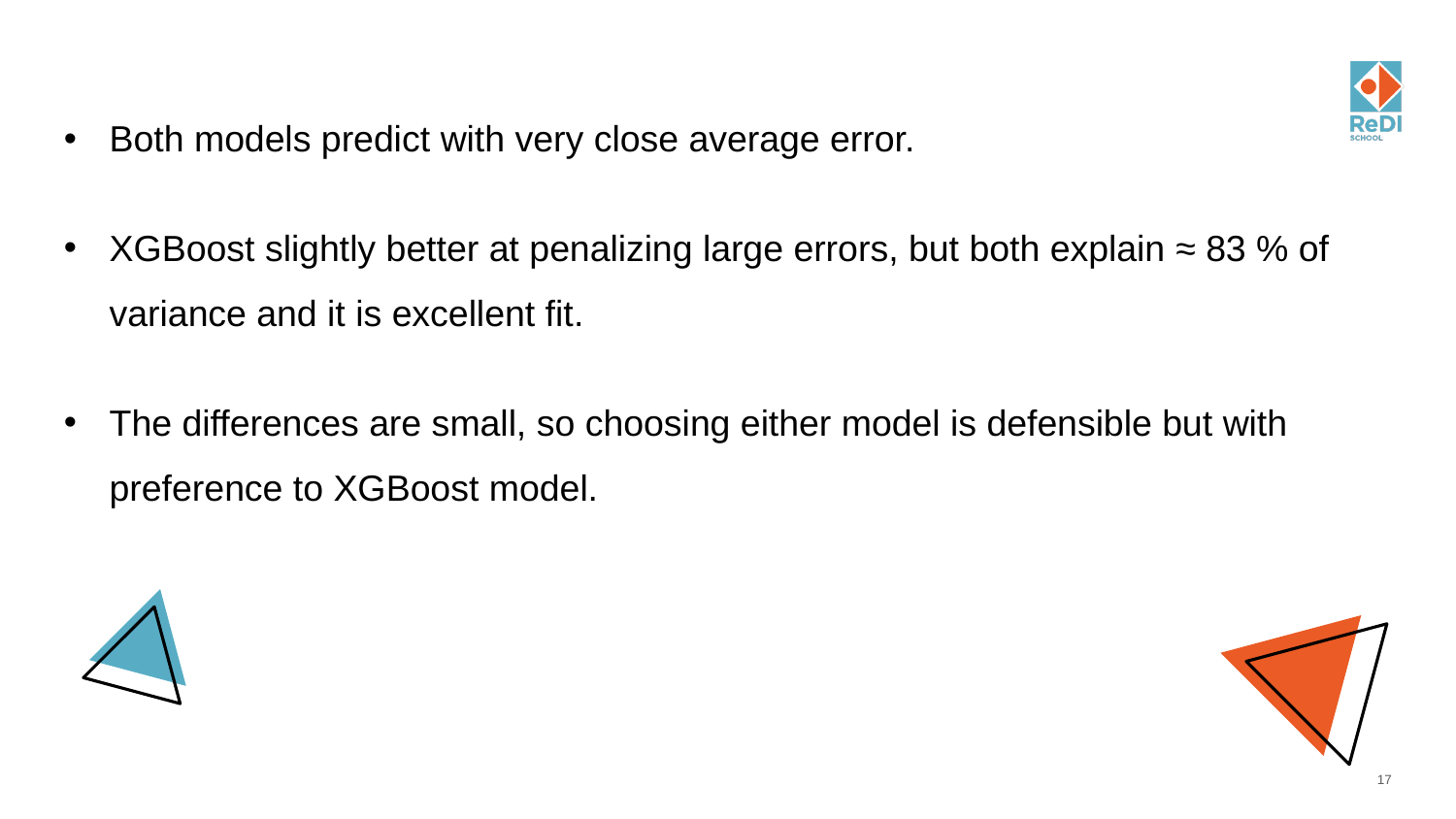

Both models predict with very close average error.

XGBoost slightly better at penalizing large errors, but both explain ≈ 83 % of variance and it is excellent fit.

The differences are small, so choosing either model is defensible but with preference to XGBoost model.

17